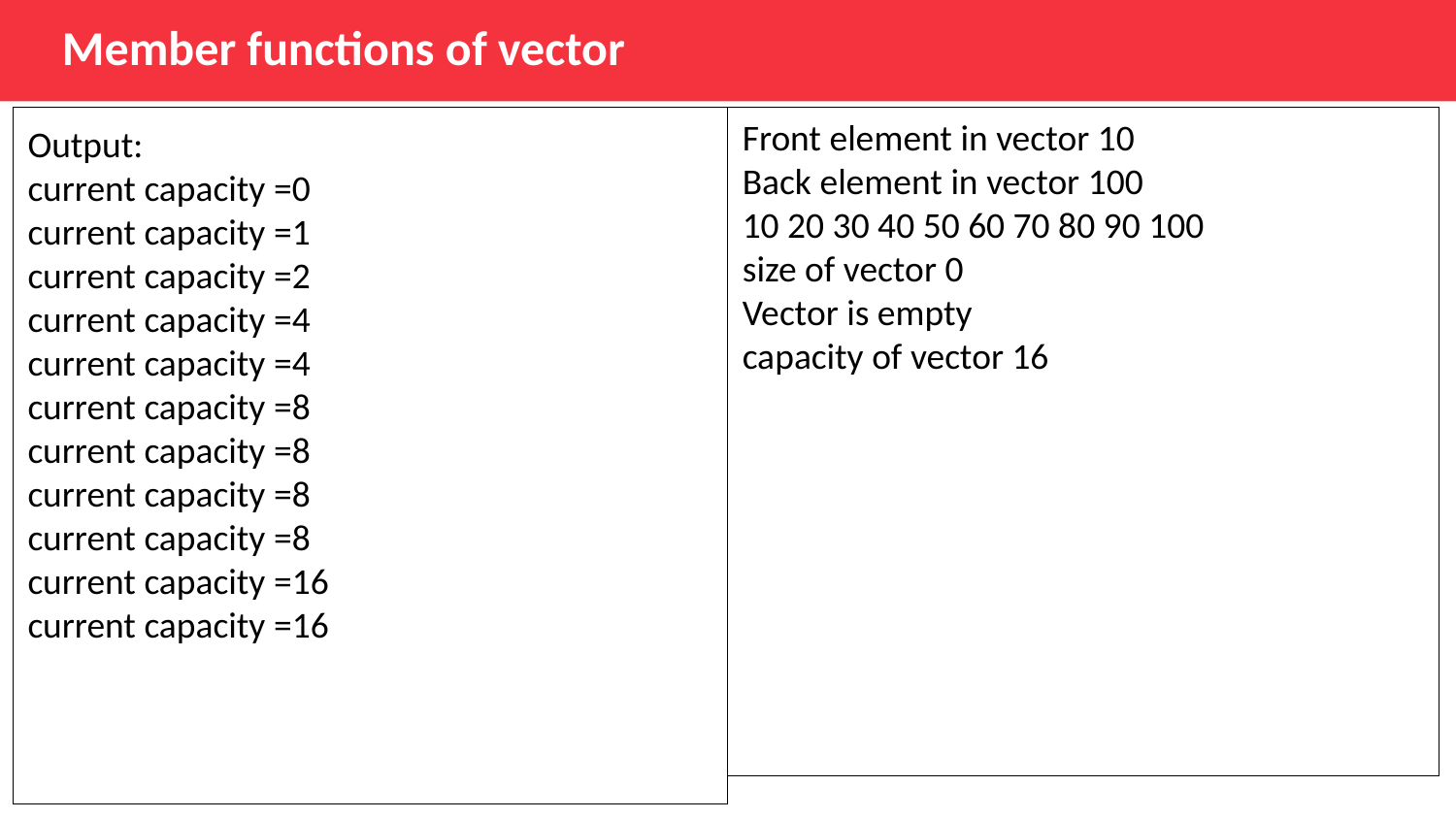

Member functions of vector
Output:
current capacity =0
current capacity =1
current capacity =2
current capacity =4 
current capacity =4
current capacity =8
current capacity =8
current capacity =8
current capacity =8
current capacity =16
current capacity =16
Front element in vector 10                                  Back element in vector 100                                 10 20 30 40 50 60 70 80 90 100                          size of vector 0                                                      Vector is empty                                                     capacity of vector 16